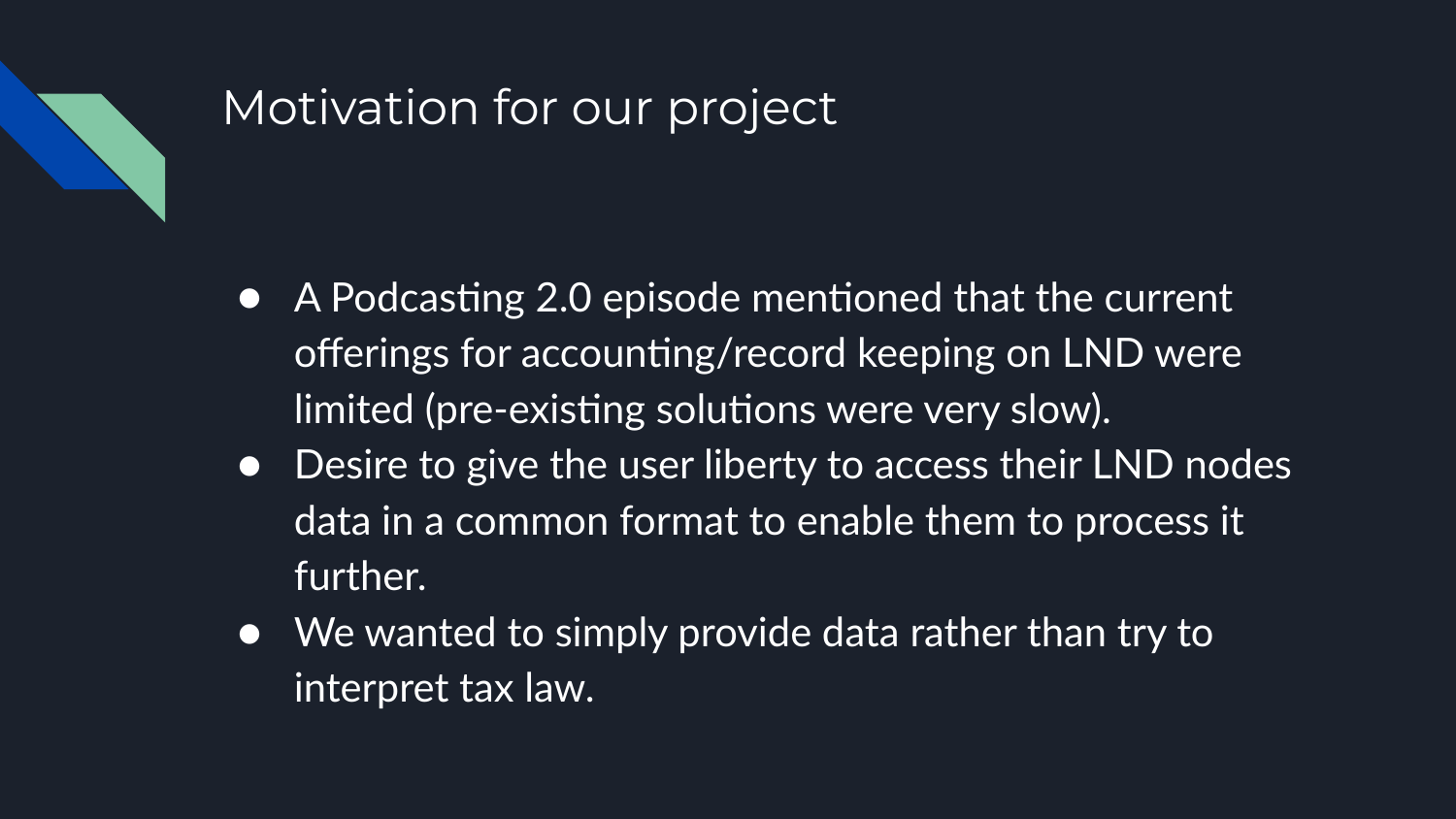

# Motivation for our project
A Podcasting 2.0 episode mentioned that the current offerings for accounting/record keeping on LND were limited (pre-existing solutions were very slow).
Desire to give the user liberty to access their LND nodes data in a common format to enable them to process it further.
We wanted to simply provide data rather than try to interpret tax law.